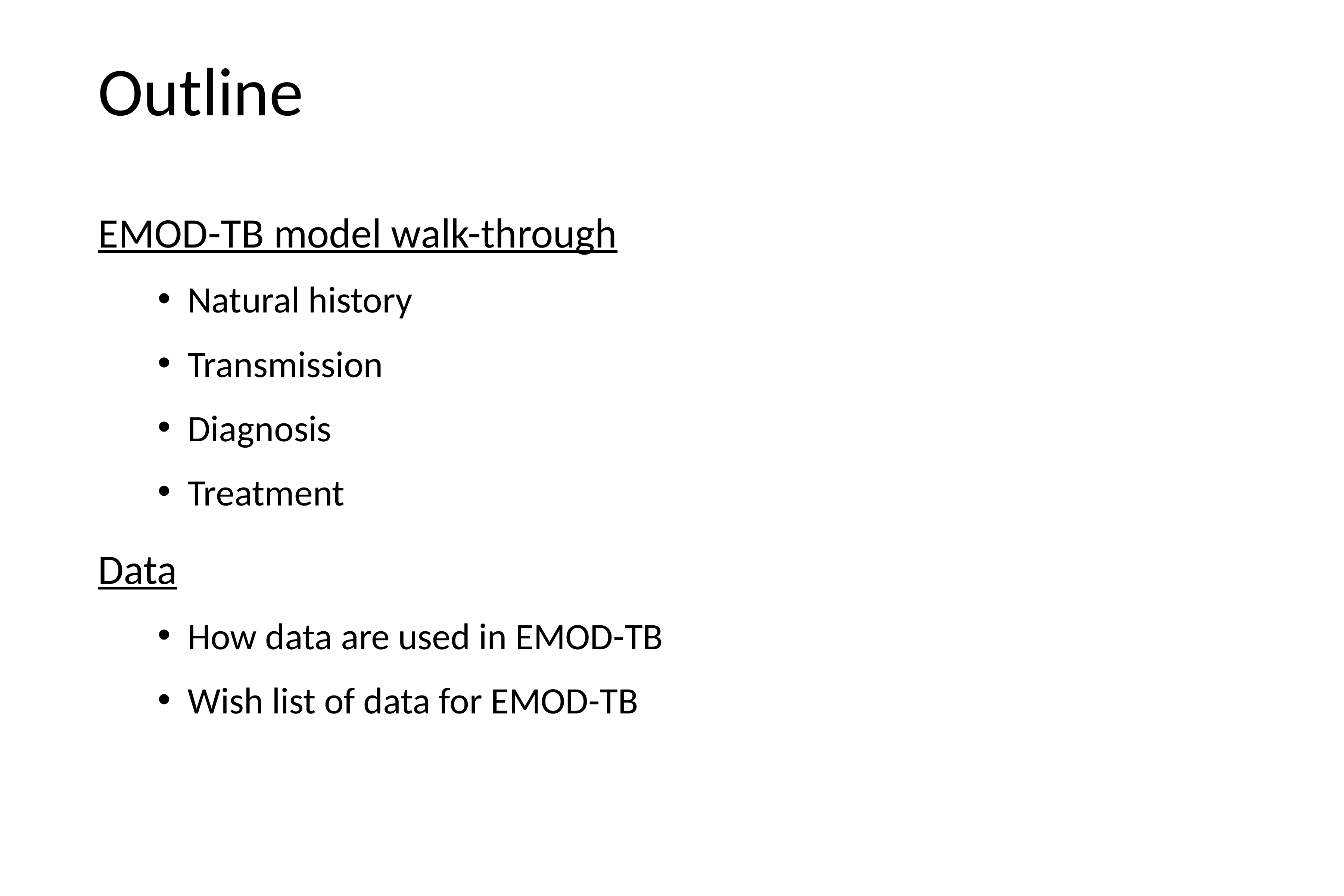

# Outline
EMOD-TB model walk-through
Natural history
Transmission
Diagnosis
Treatment
Data
How data are used in EMOD-TB
Wish list of data for EMOD-TB